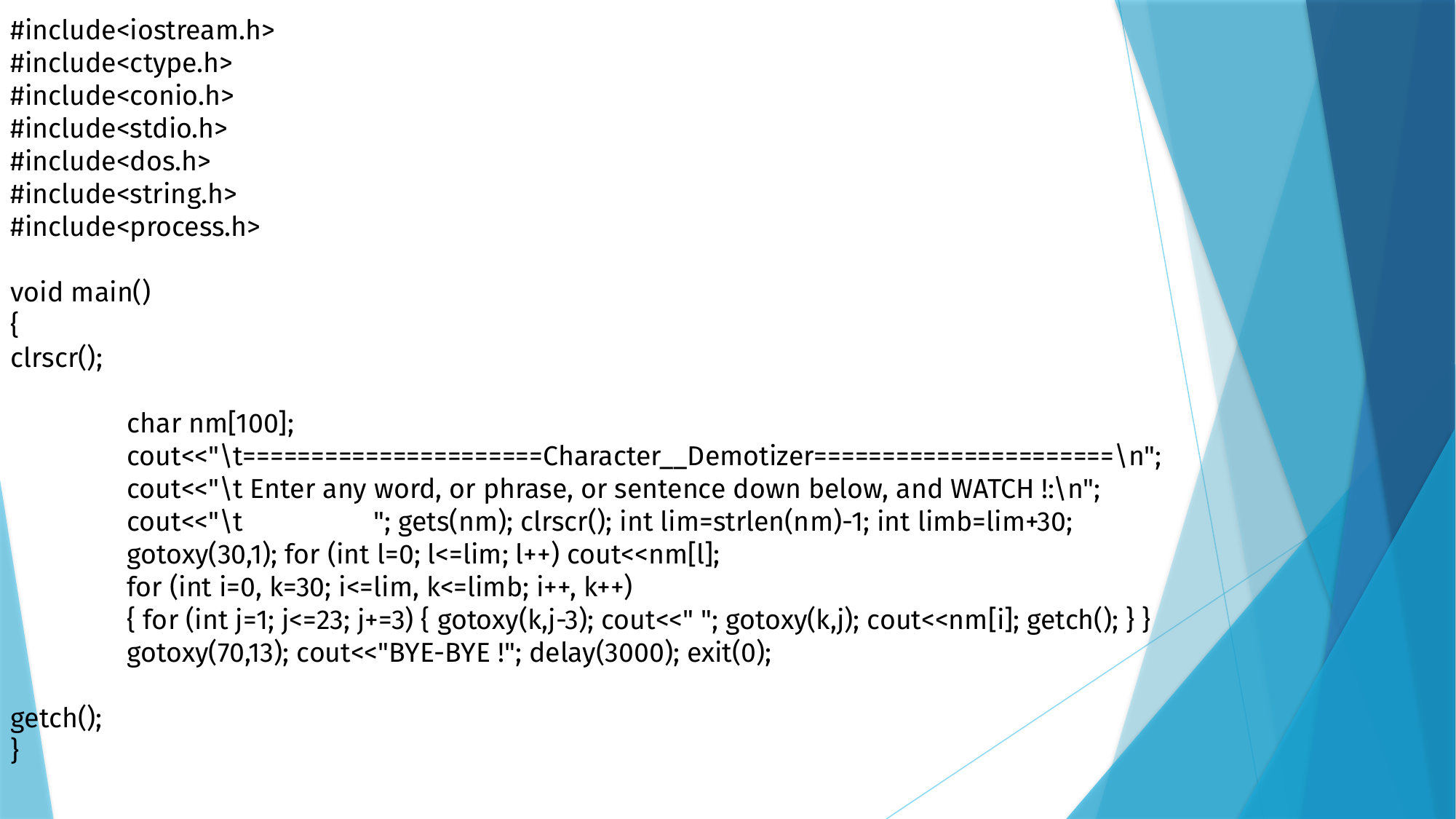

#include<iostream.h>
#include<ctype.h>
#include<conio.h>
#include<stdio.h>
#include<dos.h>
#include<string.h>
#include<process.h>

void main()
{
clrscr();

	 char nm[100];
	 cout<<"\t======================Character__Demotizer======================\n";
	 cout<<"\t Enter any word, or phrase, or sentence down below, and WATCH !:\n";
	 cout<<"\t                  "; gets(nm); clrscr(); int lim=strlen(nm)-1; int limb=lim+30;
	 gotoxy(30,1); for (int l=0; l<=lim; l++) cout<<nm[l];
	 for (int i=0, k=30; i<=lim, k<=limb; i++, k++)
	 { for (int j=1; j<=23; j+=3) { gotoxy(k,j-3); cout<<" "; gotoxy(k,j); cout<<nm[i]; getch(); } }
	 gotoxy(70,13); cout<<"BYE-BYE !"; delay(3000); exit(0);

getch();
}